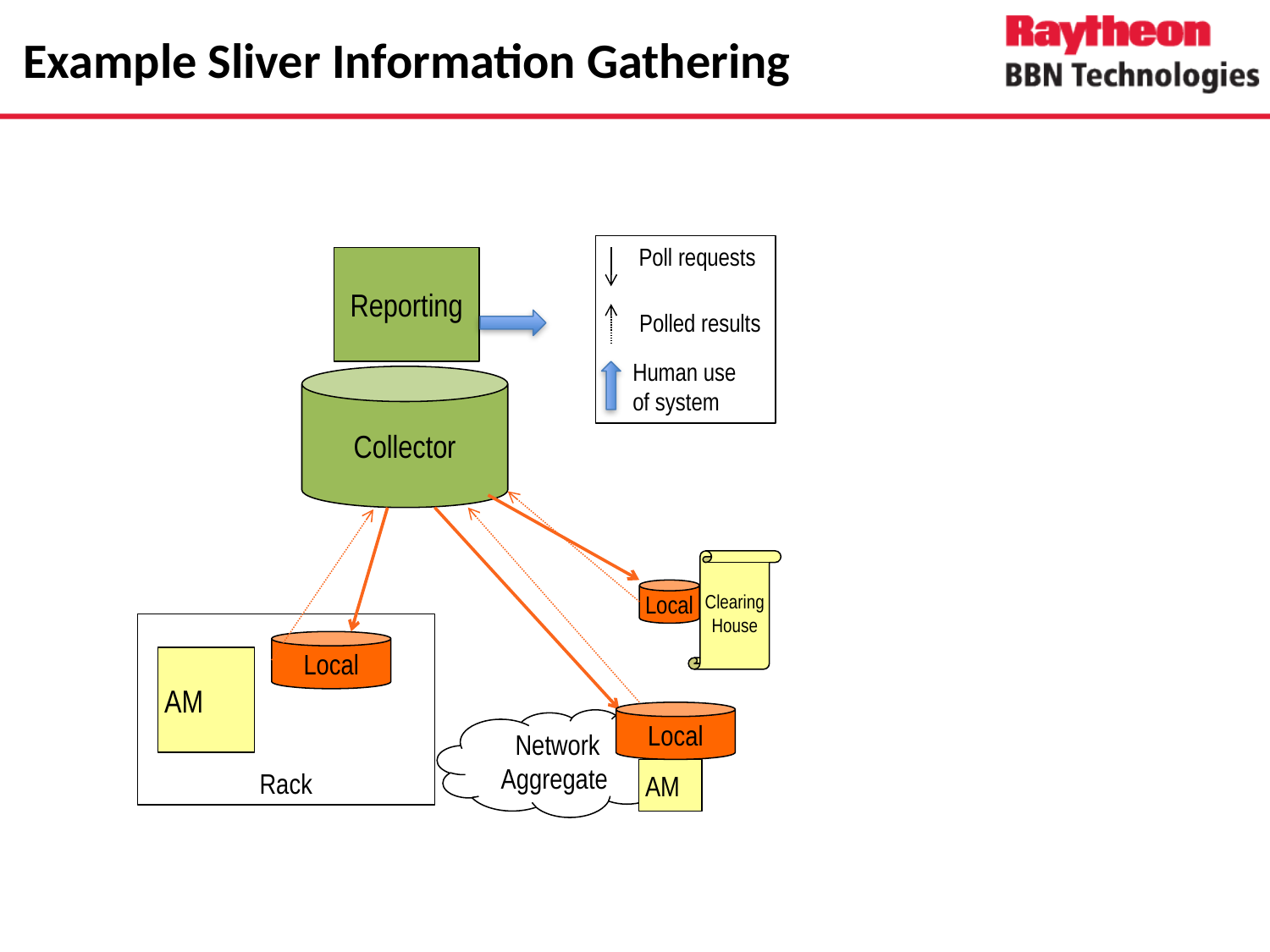

# Example Sliver Information Gathering

Poll requests
Polled results
Human use of system

Reporting

Collector
Clearing House
Local

Rack
Local
 AM
Local
Network
Aggregate
 AM